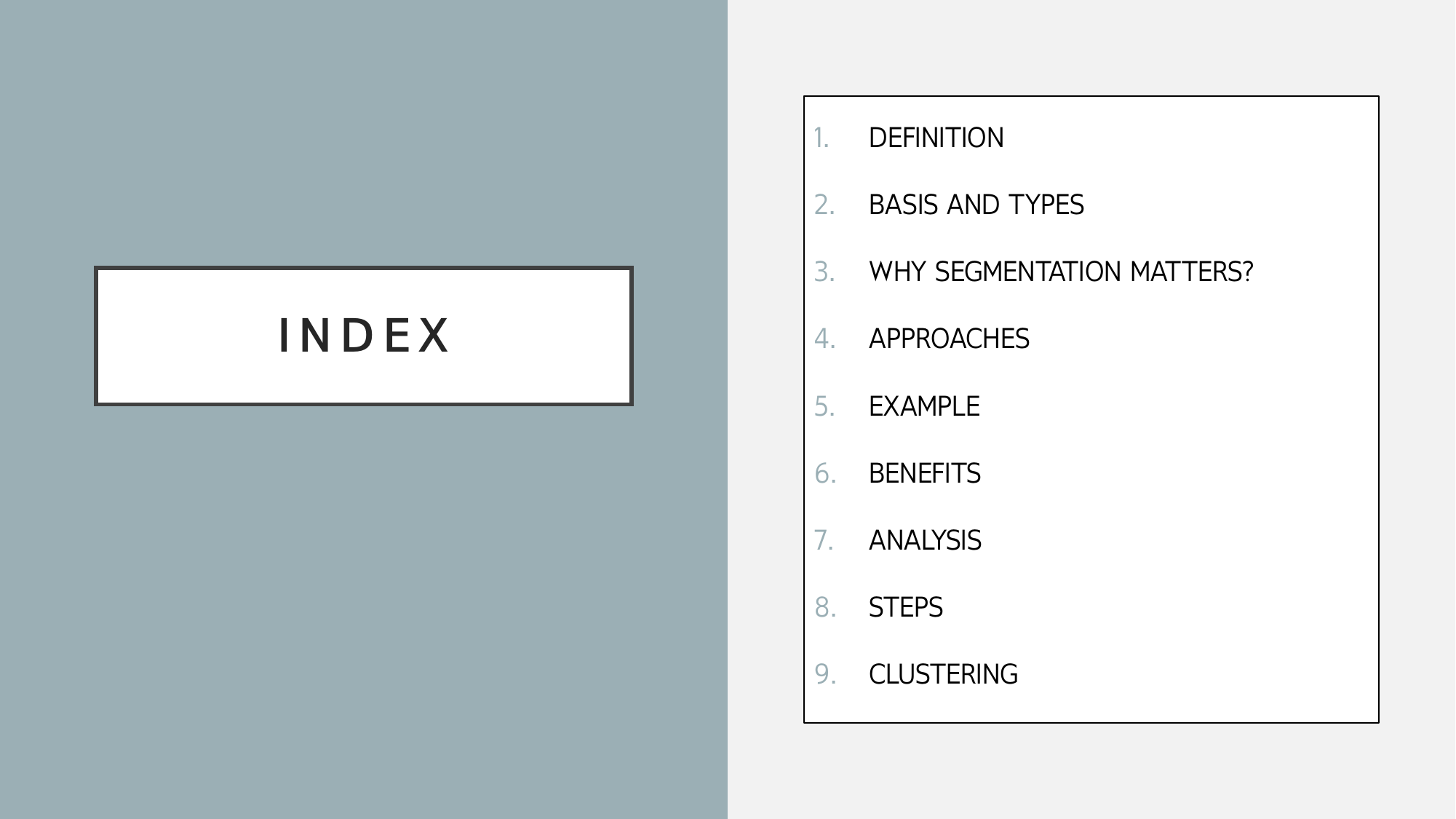

DEFINITION
BASIS AND TYPES
WHY SEGMENTATION MATTERS?
APPROACHES
EXAMPLE
BENEFITS
ANALYSIS
STEPS
CLUSTERING

# INDEX